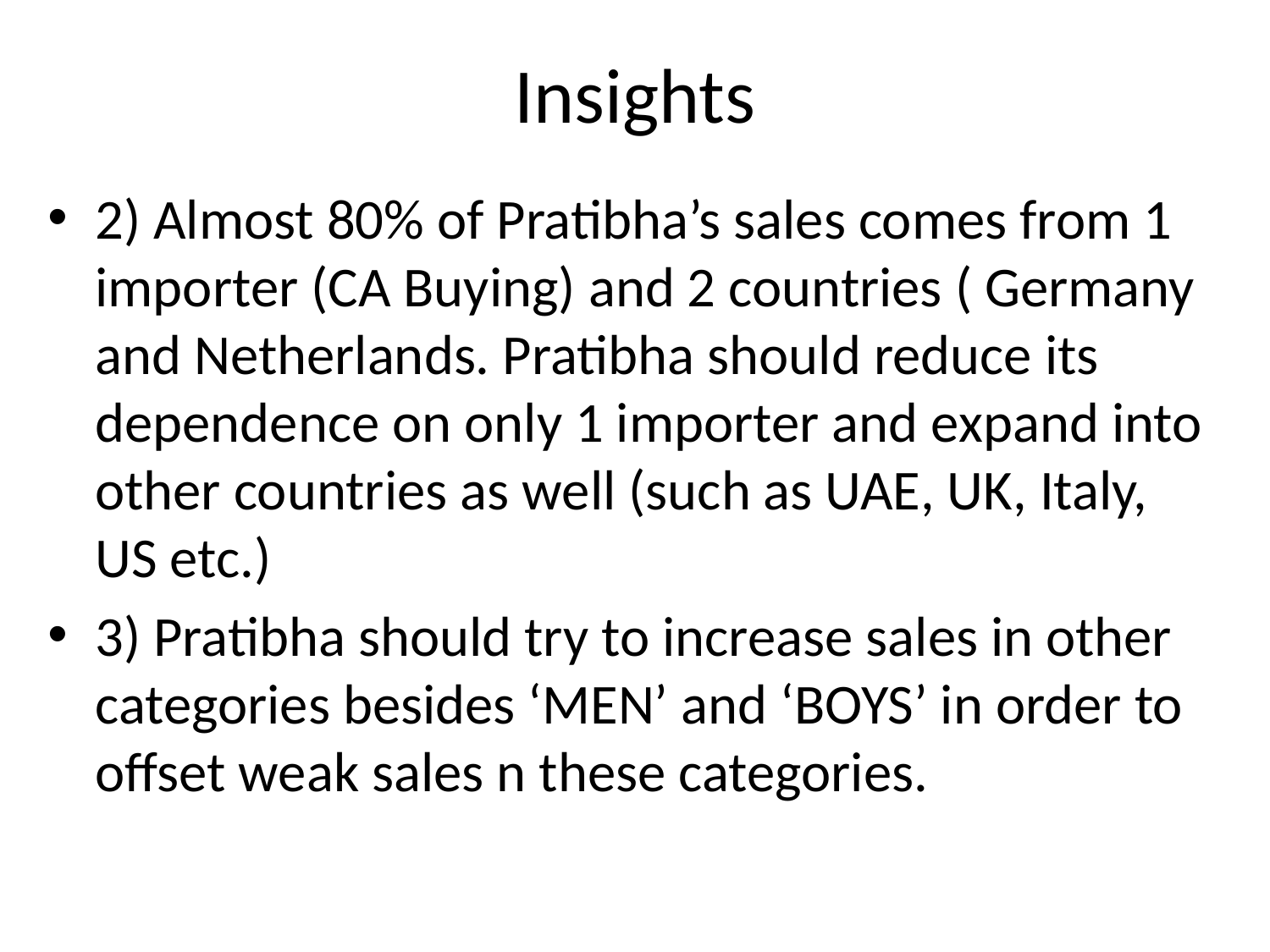

# Insights
2) Almost 80% of Pratibha’s sales comes from 1 importer (CA Buying) and 2 countries ( Germany and Netherlands. Pratibha should reduce its dependence on only 1 importer and expand into other countries as well (such as UAE, UK, Italy, US etc.)
3) Pratibha should try to increase sales in other categories besides ‘MEN’ and ‘BOYS’ in order to offset weak sales n these categories.